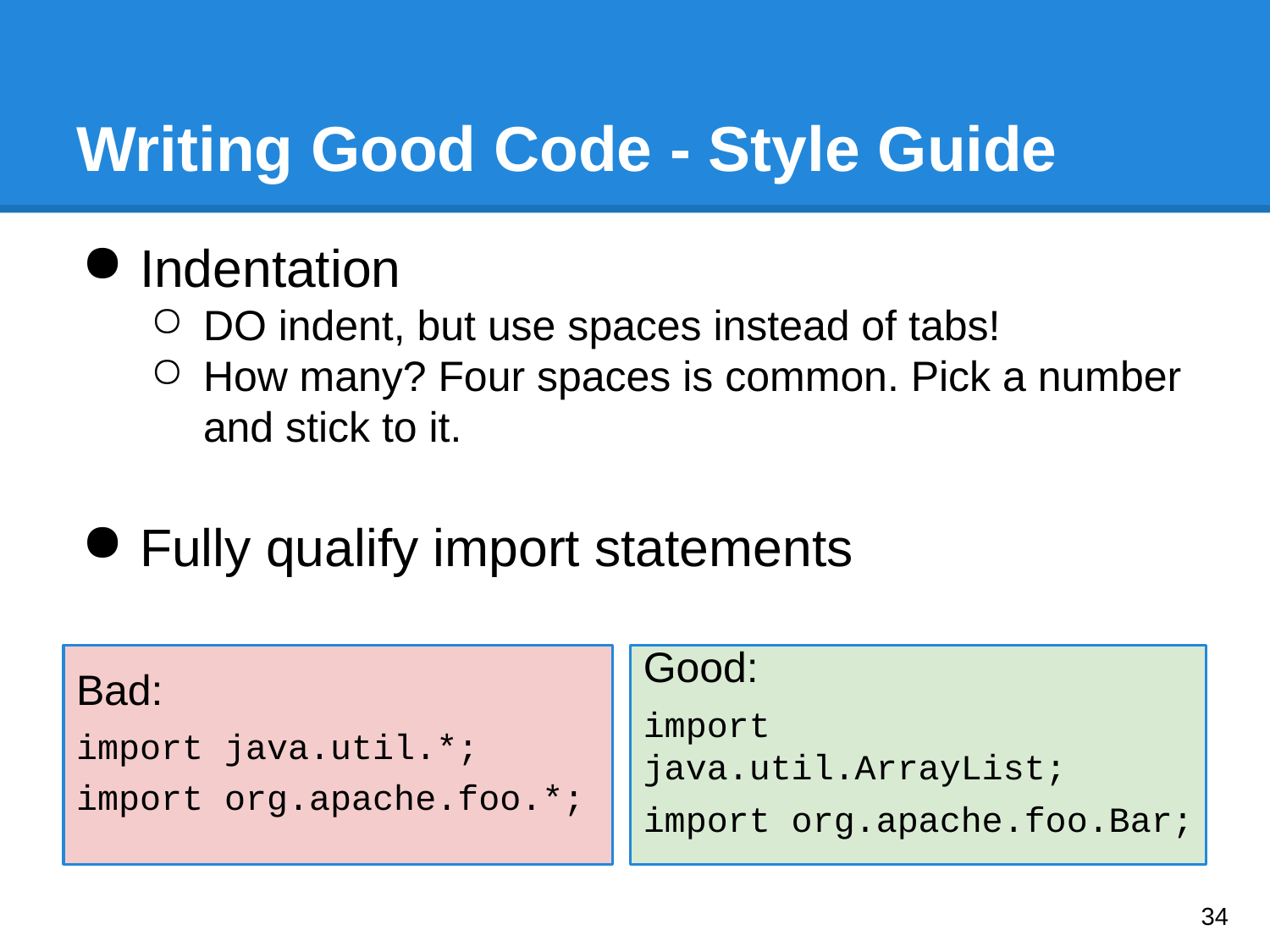

# Writing Good Code - Style Guide
Indentation
DO indent, but use spaces instead of tabs!
How many? Four spaces is common. Pick a number and stick to it.

Fully qualify import statements

Bad:
import java.util.*;
import org.apache.foo.*;

Good:
import java.util.ArrayList;
import org.apache.foo.Bar;

34